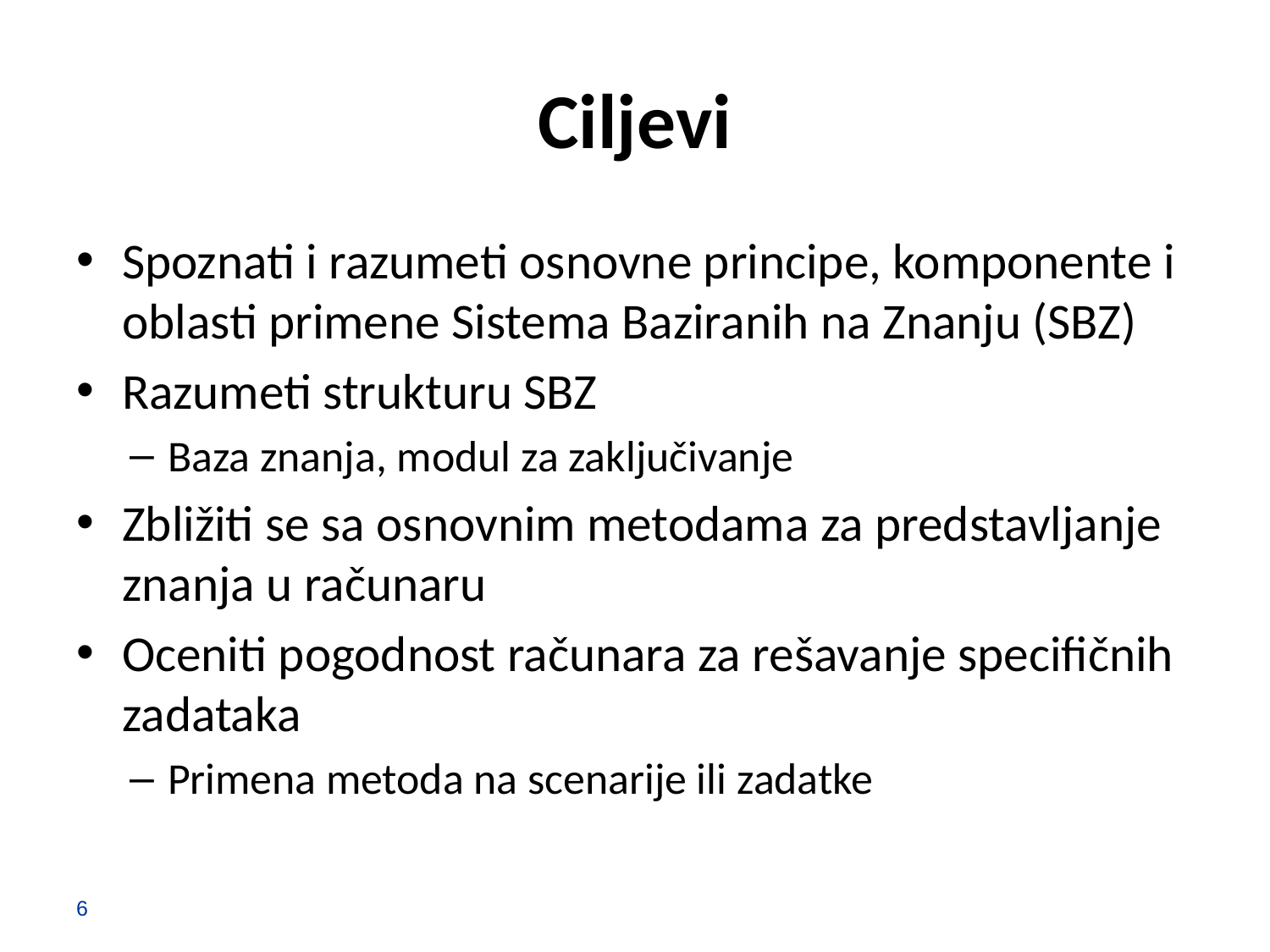

# Ciljevi
Spoznati i razumeti osnovne principe, komponente i oblasti primene Sistema Baziranih na Znanju (SBZ)
Razumeti strukturu SBZ
Baza znanja, modul za zaključivanje
Zbližiti se sa osnovnim metodama za predstavljanje znanja u računaru
Oceniti pogodnost računara za rešavanje specifičnih zadataka
Primena metoda na scenarije ili zadatke
6